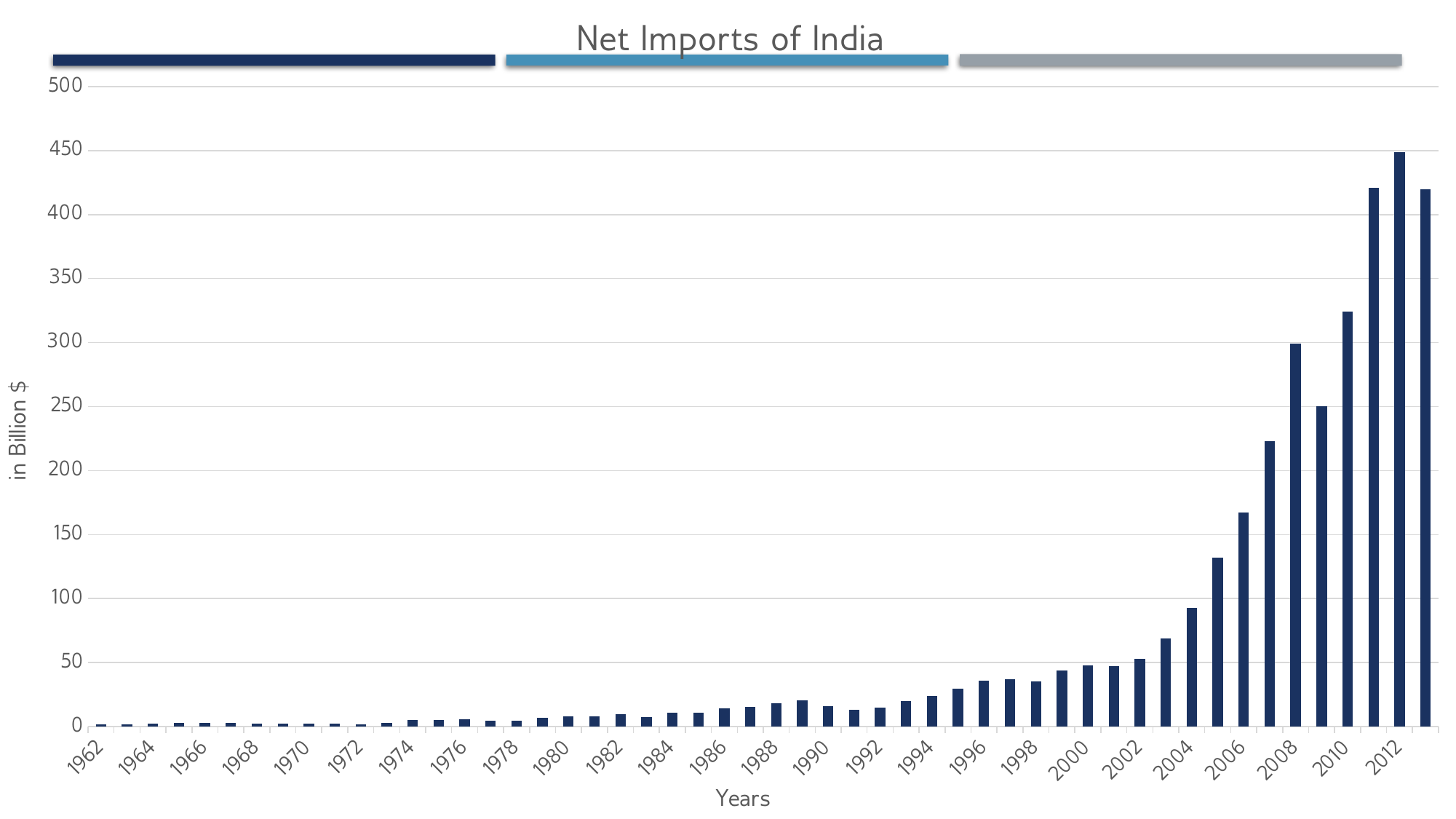

### Chart: Net Imports of India

| Category |  |
|---|---|
| 1962 | 1.39 |
| 1963 | 1.59 |
| 1964 | 2.29 |
| 1965 | 2.69 |
| 1966 | 2.6 |
| 1967 | 2.54 |
| 1968 | 2.38 |
| 1969 | 2.01 |
| 1970 | 2.01 |
| 1971 | 2.23 |
| 1972 | 1.88 |
| 1973 | 3.06 |
| 1974 | 5.0 |
| 1975 | 4.94 |
| 1976 | 5.38 |
| 1977 | 4.78 |
| 1978 | 4.29 |
| 1979 | 6.7 |
| 1980 | 7.81 |
| 1981 | 8.06 |
| 1982 | 9.59 |
| 1983 | 7.11 |
| 1984 | 10.5 |
| 1985 | 10.8 |
| 1986 | 14.2 |
| 1987 | 15.5 |
| 1988 | 18.4 |
| 1989 | 20.3 |
| 1990 | 15.7 |
| 1991 | 13.3 |
| 1992 | 14.9 |
| 1993 | 19.7 |
| 1994 | 24.1 |
| 1995 | 29.7 |
| 1996 | 35.9 |
| 1997 | 37.0 |
| 1998 | 35.0 |
| 1999 | 43.8 |
| 2000 | 47.7 |
| 2001 | 47.0 |
| 2002 | 52.9 |
| 2003 | 68.9 |
| 2004 | 92.8 |
| 2005 | 132.0 |
| 2006 | 167.0 |
| 2007 | 223.0 |
| 2008 | 299.0 |
| 2009 | 250.0 |
| 2010 | 324.0 |
| 2011 | 421.0 |
| 2012 | 449.0 |
| 2013 | 420.0 |